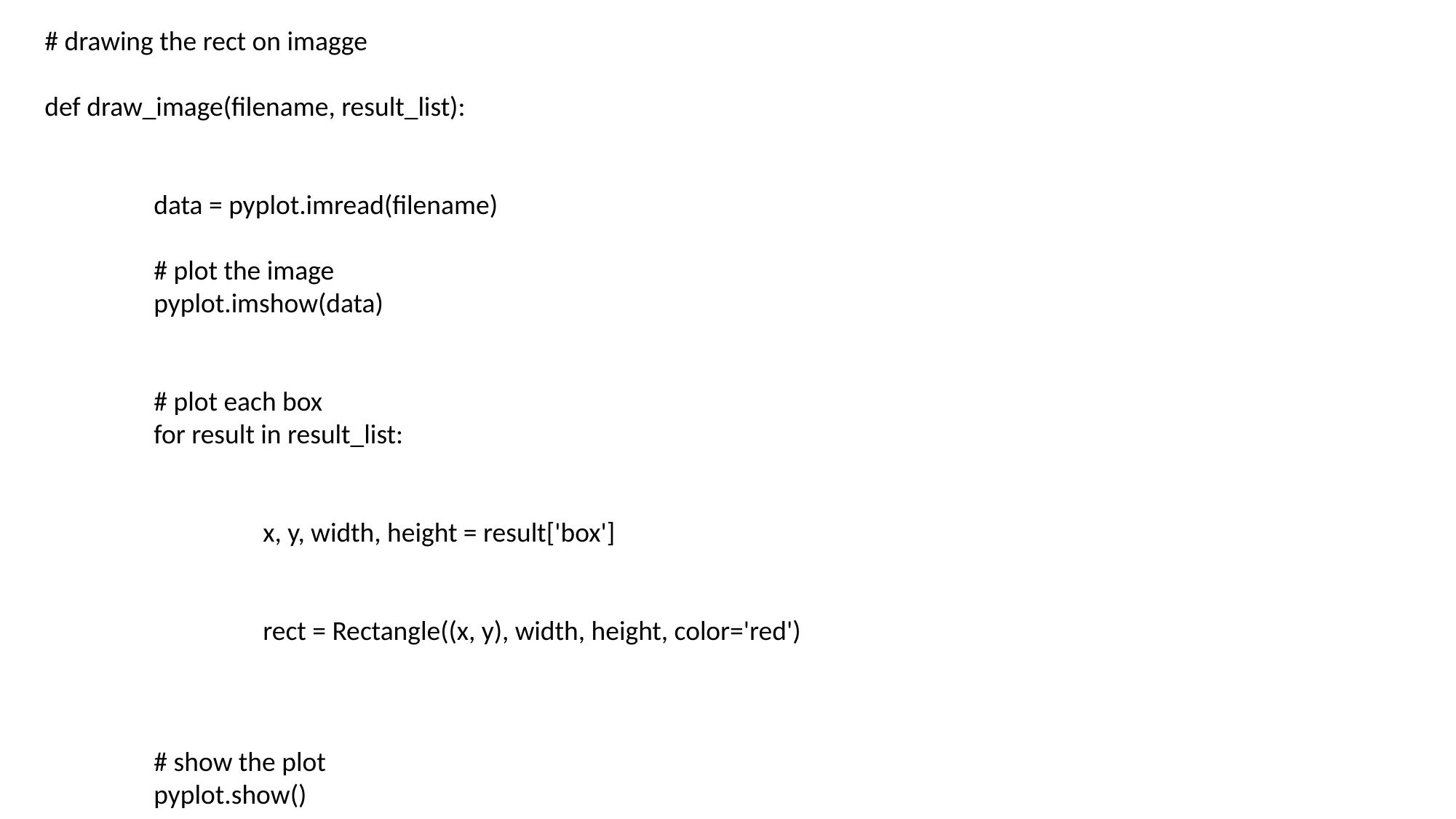

# drawing the rect on imagge

def draw_image(filename, result_list):

	data = pyplot.imread(filename)

	# plot the image
	pyplot.imshow(data)

	# plot each box
	for result in result_list:

		x, y, width, height = result['box']

		rect = Rectangle((x, y), width, height, color='red')

	# show the plot
	pyplot.show()